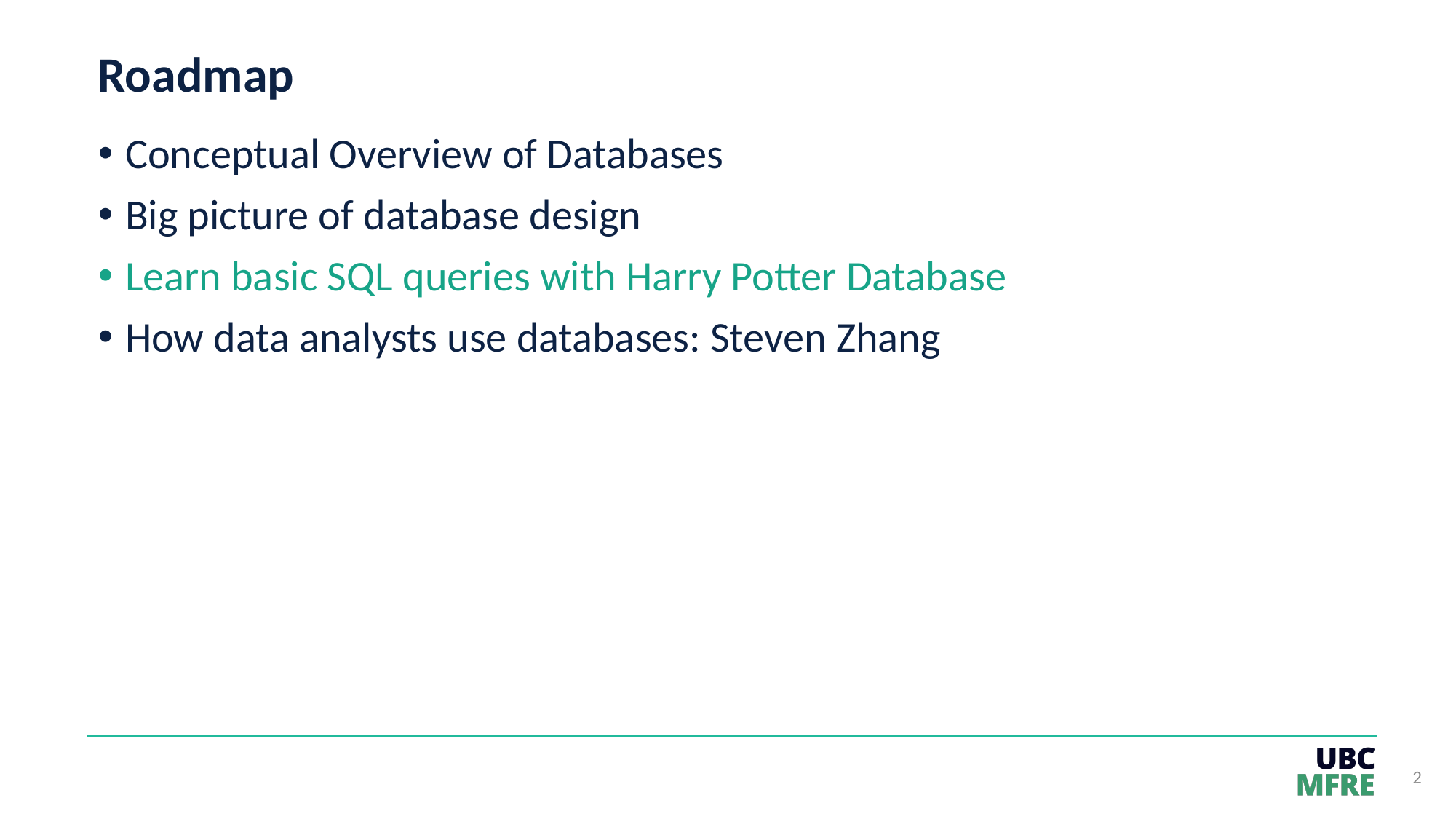

# Roadmap
Conceptual Overview of Databases
Big picture of database design
Learn basic SQL queries with Harry Potter Database
How data analysts use databases: Steven Zhang

2